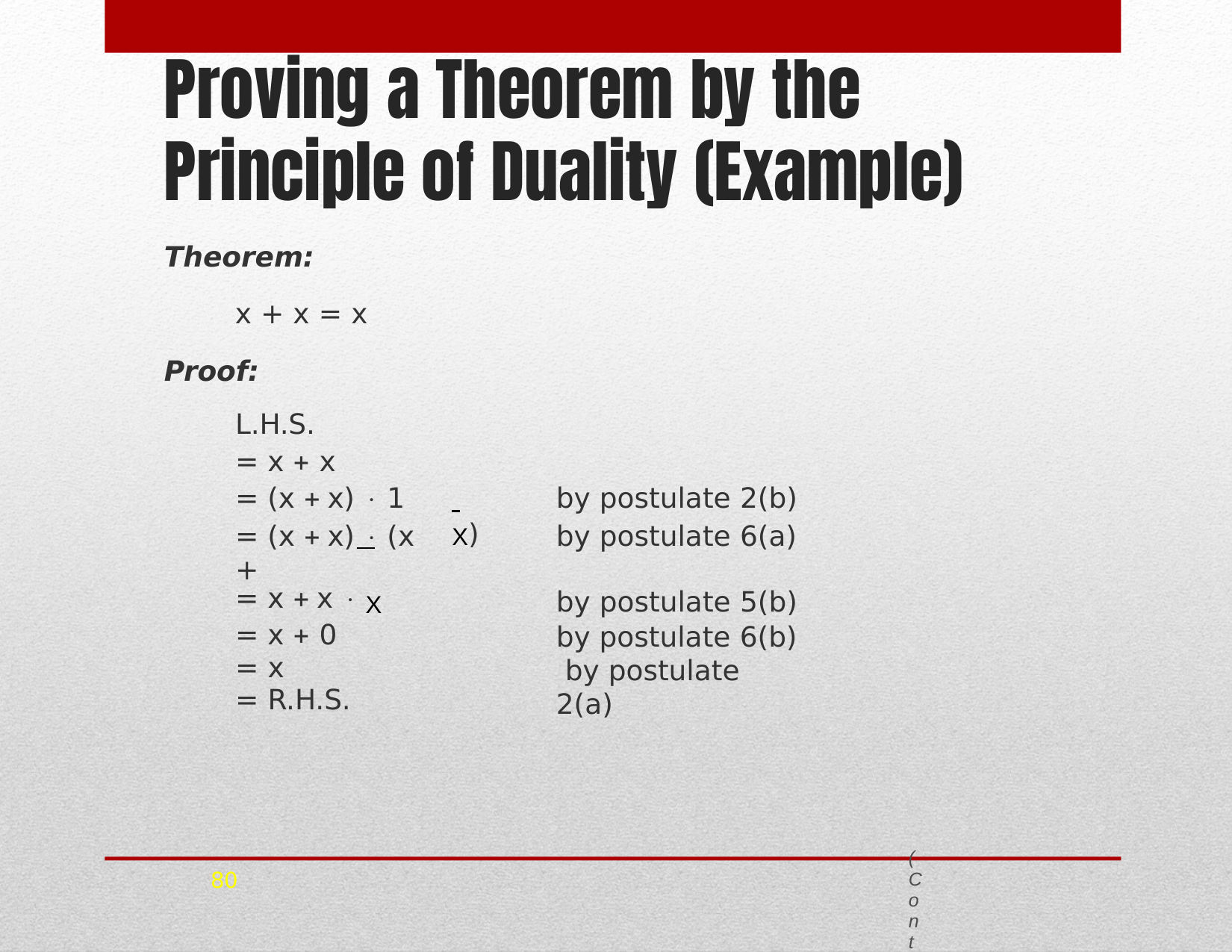

# Proving a Theorem by the  Principle of Duality (Example)

Theorem:
x + x = x
Proof:
| L.H.S. |  |  |
| --- | --- | --- |
| = x + x |  |  |
| = (x + x) ⋅ 1 |  | by postulate 2(b) |
| = (x + x) ⋅ (x + | X) | by postulate 6(a) |
| = x + x ⋅ X = x + 0 = x = R.H.S. |  | by postulate 5(b) by postulate 6(b) by postulate 2(a) (Continued on next slide) |

80